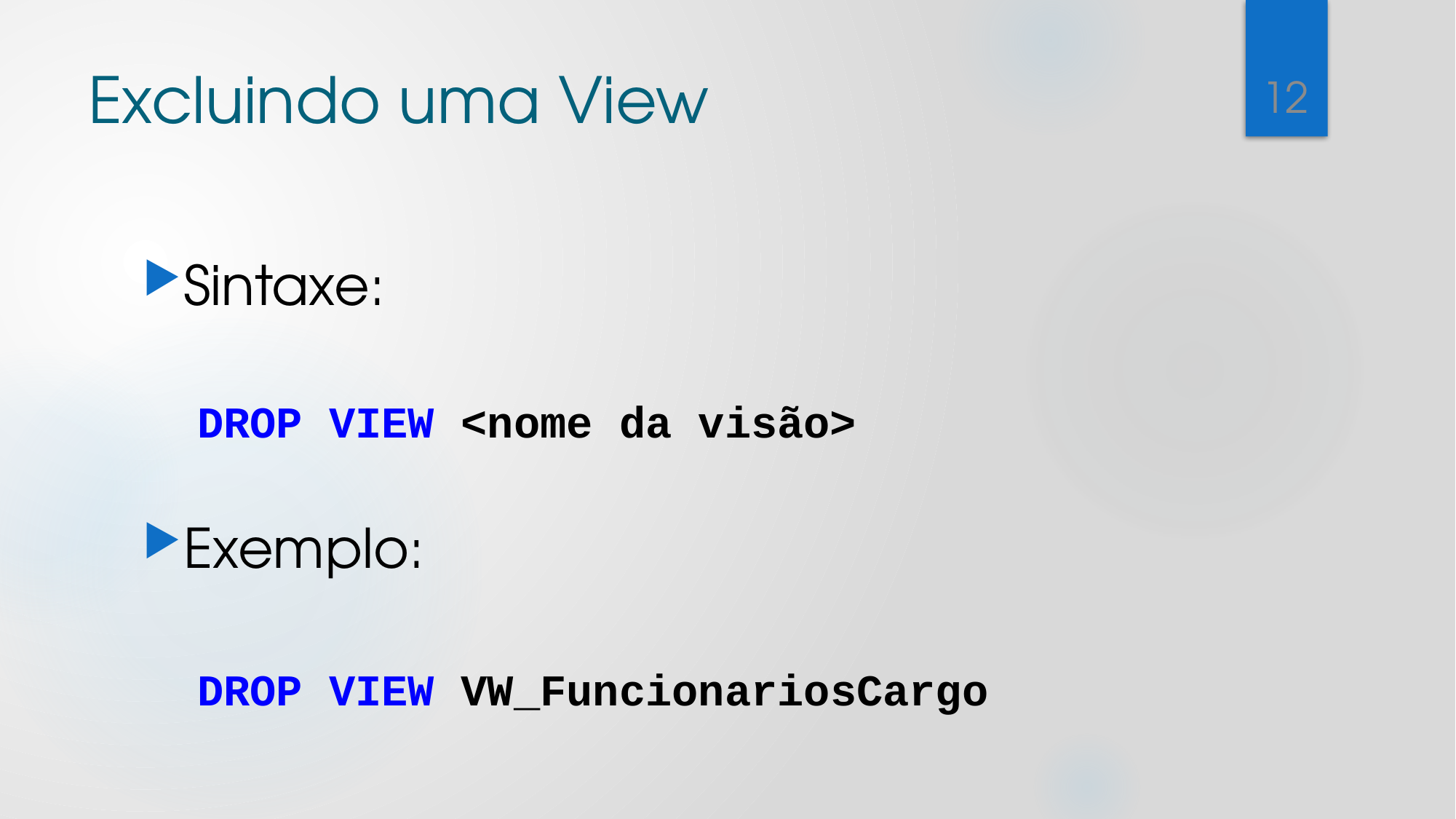

12
# Excluindo uma View
Sintaxe:

DROP VIEW <nome da visão>

Exemplo:

DROP VIEW VW_FuncionariosCargo